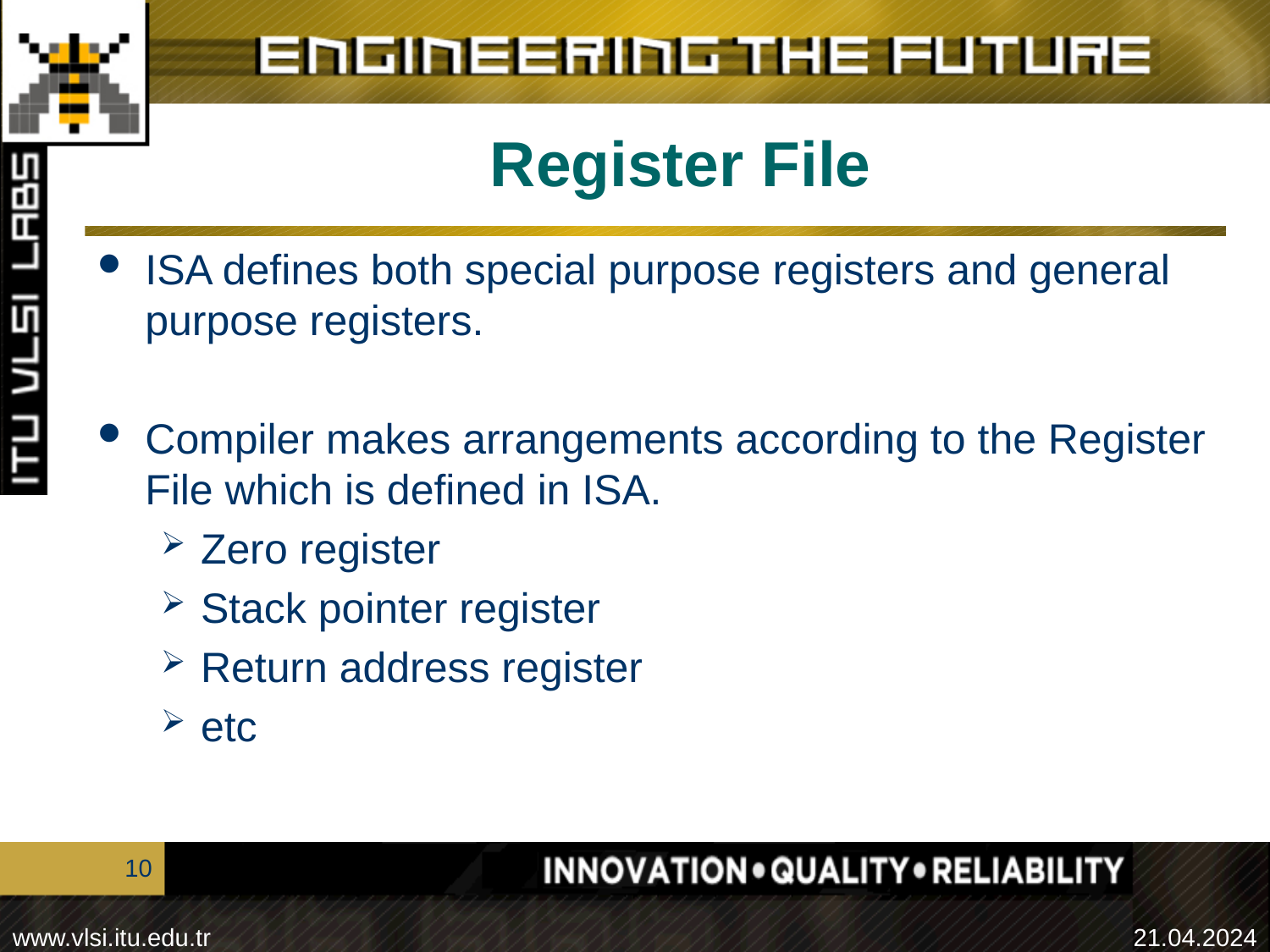

# Register File
ISA defines both special purpose registers and general purpose registers.

Compiler makes arrangements according to the Register File which is defined in ISA.
Zero register
Stack pointer register
Return address register
etc

10
21.04.2024